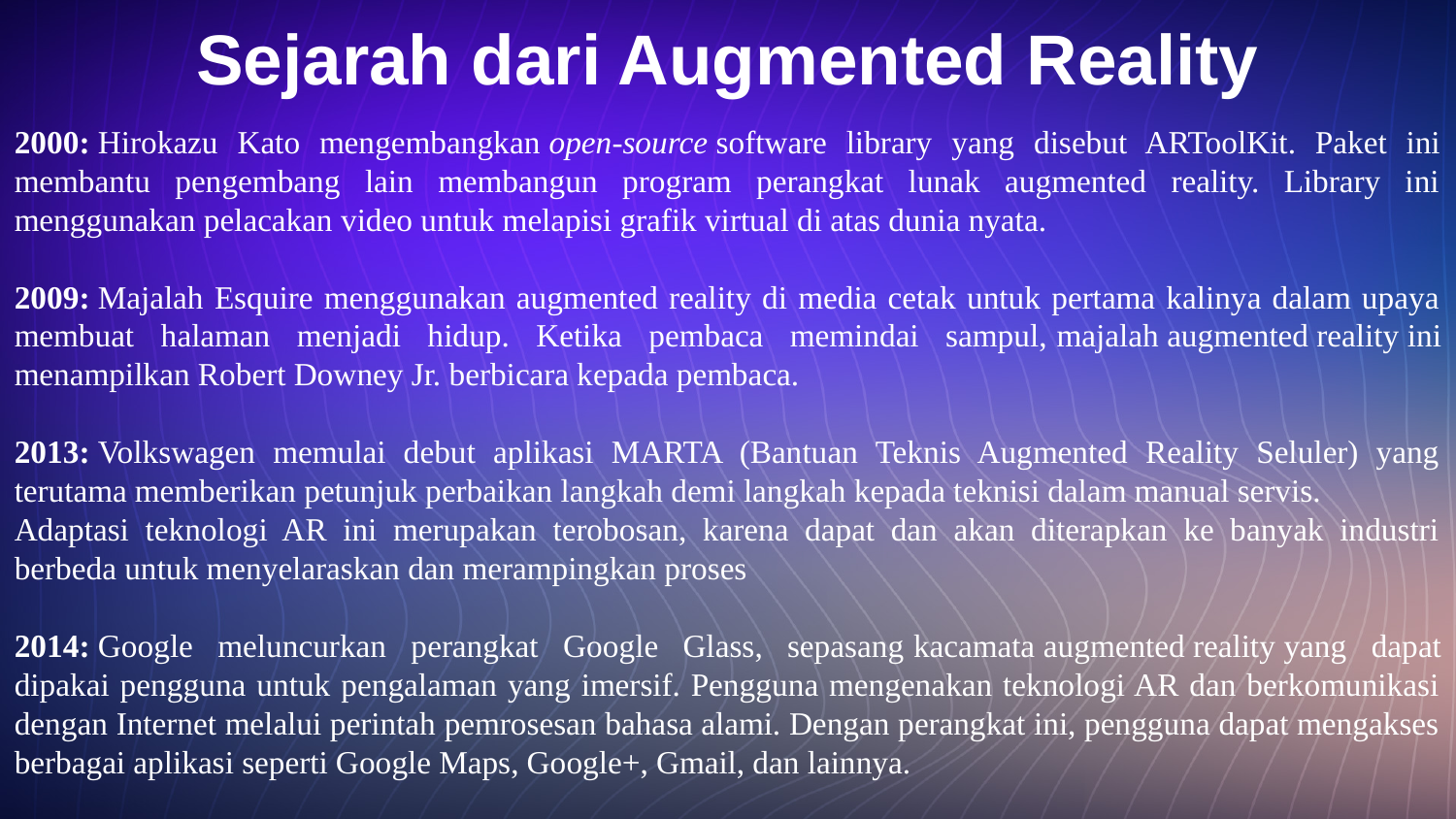

# Sejarah dari Augmented Reality
2000: Hirokazu Kato mengembangkan open-source software library yang disebut ARToolKit. Paket ini membantu pengembang lain membangun program perangkat lunak augmented reality. Library ini menggunakan pelacakan video untuk melapisi grafik virtual di atas dunia nyata.

2009: Majalah Esquire menggunakan augmented reality di media cetak untuk pertama kalinya dalam upaya membuat halaman menjadi hidup. Ketika pembaca memindai sampul, majalah augmented reality ini menampilkan Robert Downey Jr. berbicara kepada pembaca.

2013: Volkswagen memulai debut aplikasi MARTA (Bantuan Teknis Augmented Reality Seluler) yang terutama memberikan petunjuk perbaikan langkah demi langkah kepada teknisi dalam manual servis.
Adaptasi teknologi AR ini merupakan terobosan, karena dapat dan akan diterapkan ke banyak industri berbeda untuk menyelaraskan dan merampingkan proses

2014: Google meluncurkan perangkat Google Glass, sepasang kacamata augmented reality yang dapat dipakai pengguna untuk pengalaman yang imersif. Pengguna mengenakan teknologi AR dan berkomunikasi dengan Internet melalui perintah pemrosesan bahasa alami. Dengan perangkat ini, pengguna dapat mengakses berbagai aplikasi seperti Google Maps, Google+, Gmail, dan lainnya.